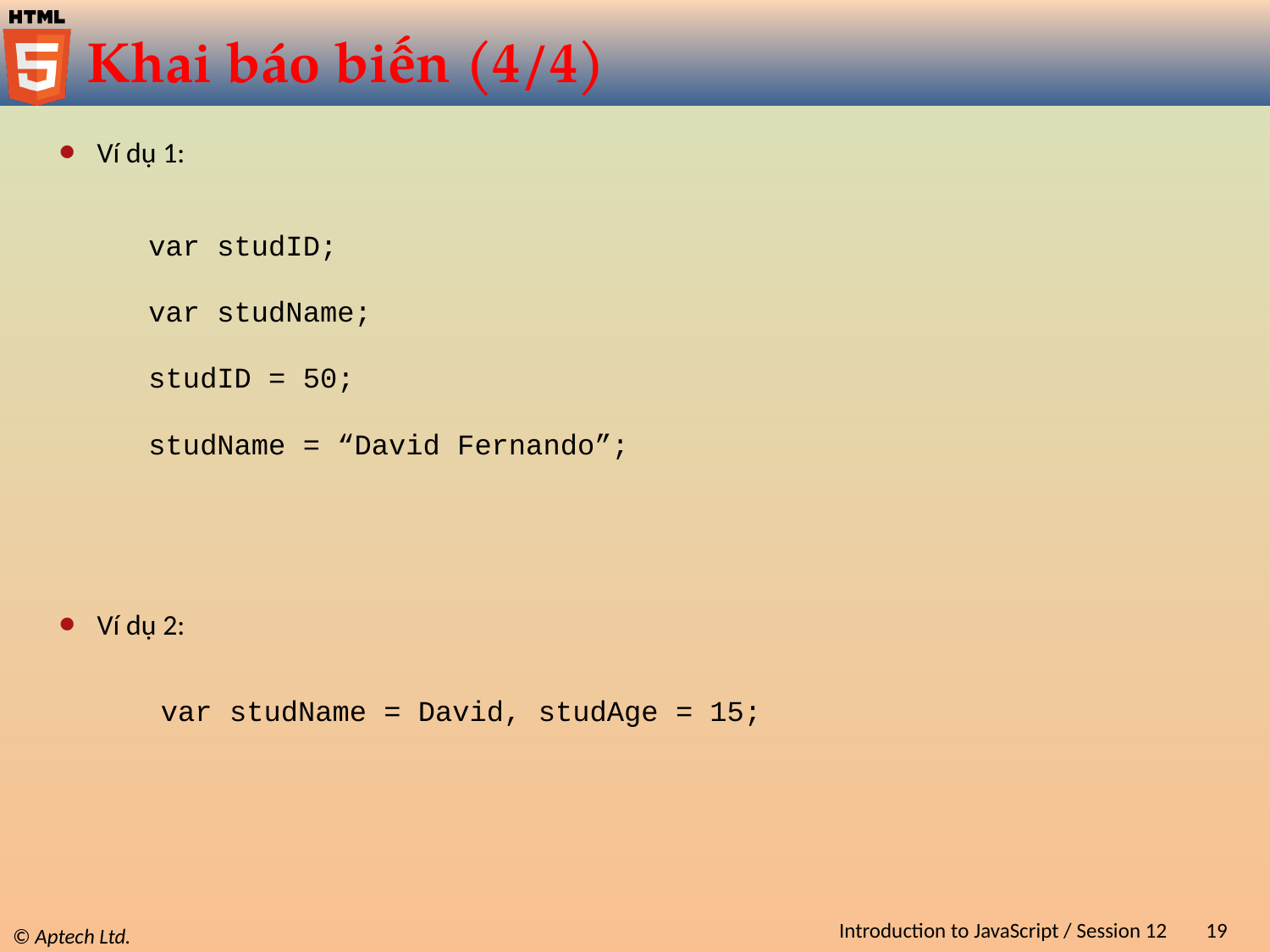

# Khai báo biến (4/4)
Ví dụ 1:
var studID;
var studName;
studID = 50;
studName = “David Fernando”;
Ví dụ 2:
var studName = David, studAge = 15;
Introduction to JavaScript / Session 12
19